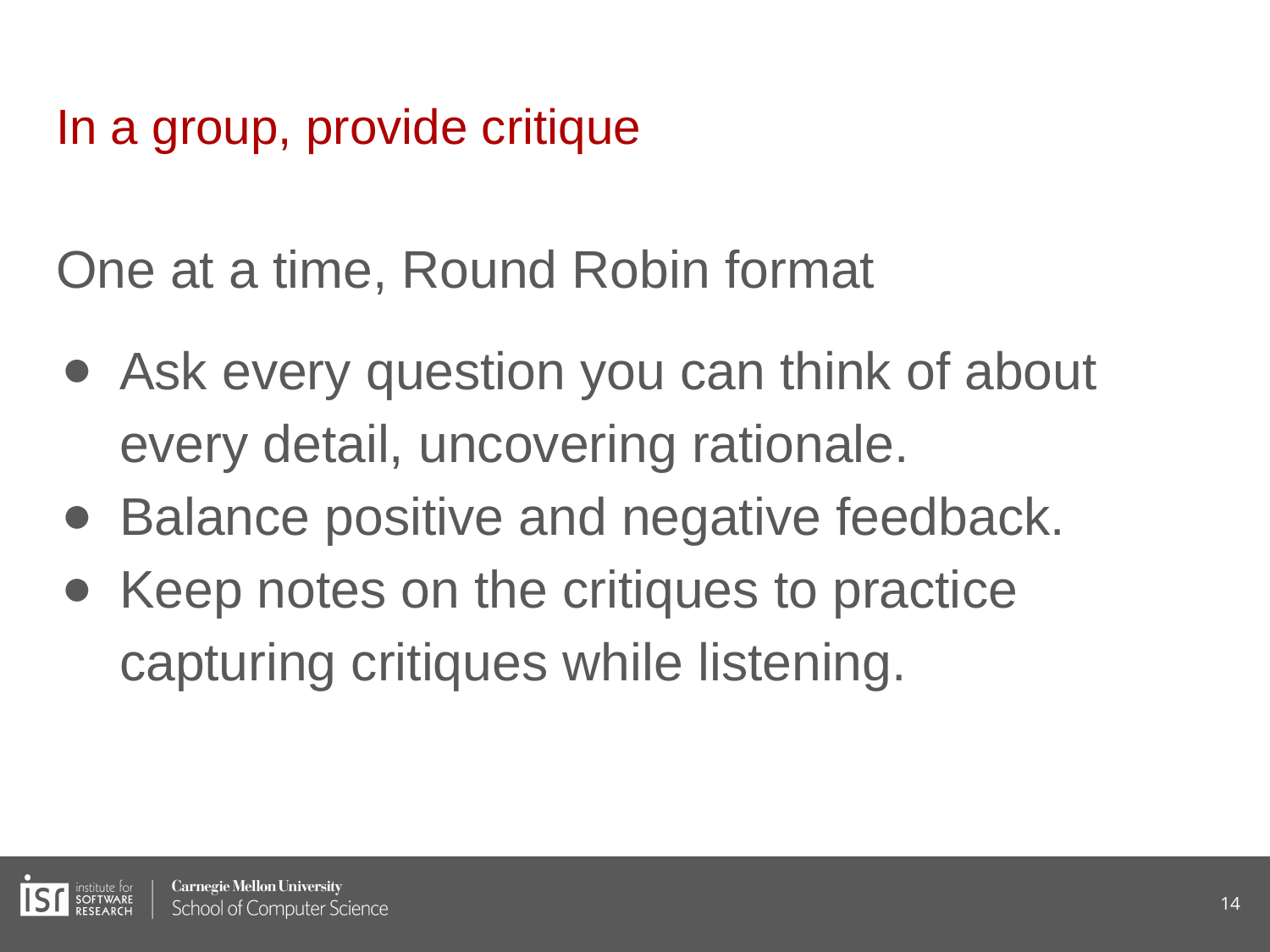

# In a group, provide critique
One at a time, Round Robin format
Ask every question you can think of about every detail, uncovering rationale.
Balance positive and negative feedback.
Keep notes on the critiques to practice capturing critiques while listening.
14